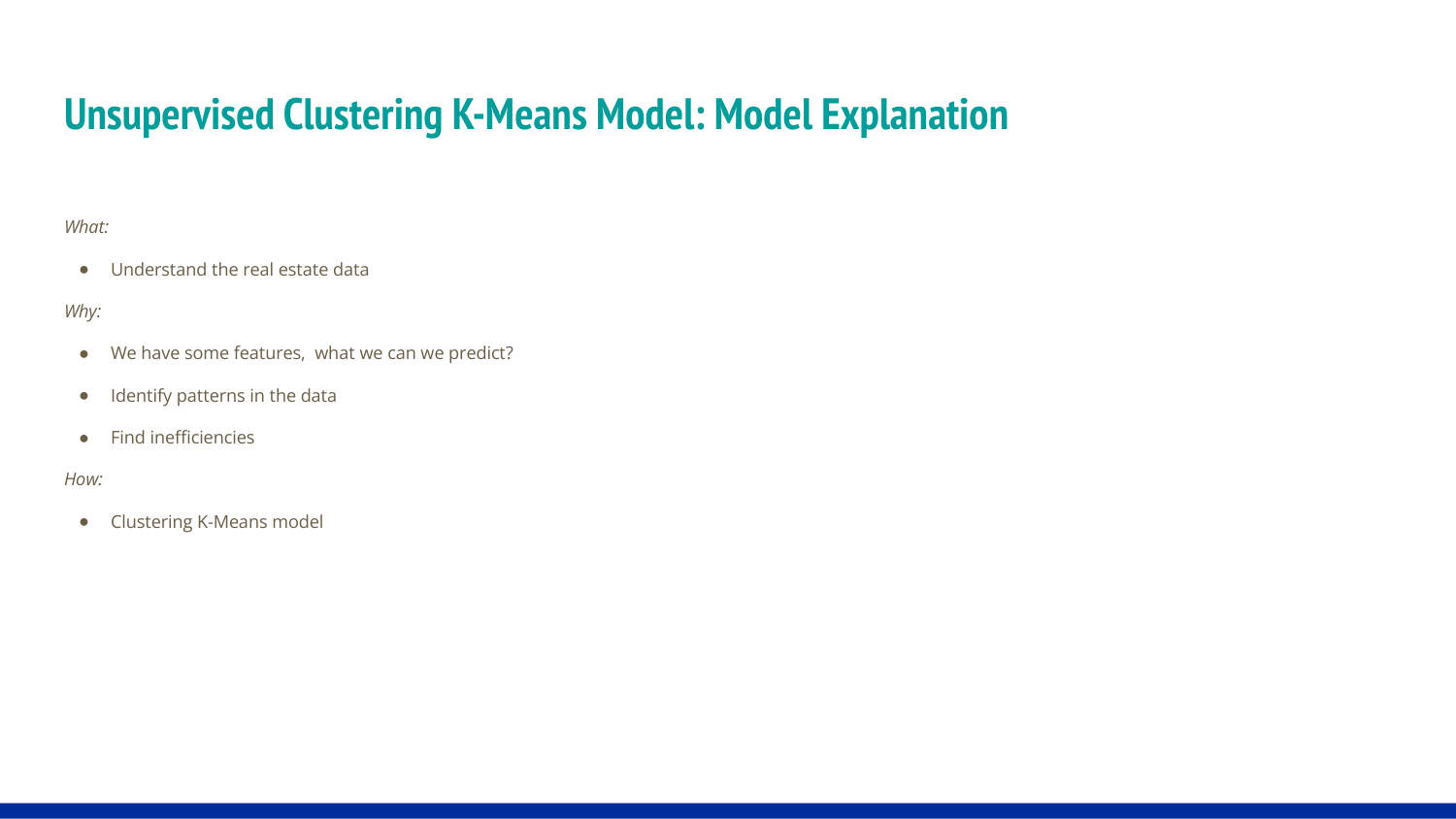

# Unsupervised Clustering K-Means Model: Model Explanation

What:

Understand the real estate data

Why:
We have some features,  what we can we predict?
Identify patterns in the data
Find inefficiencies
How:
Clustering K-Means model